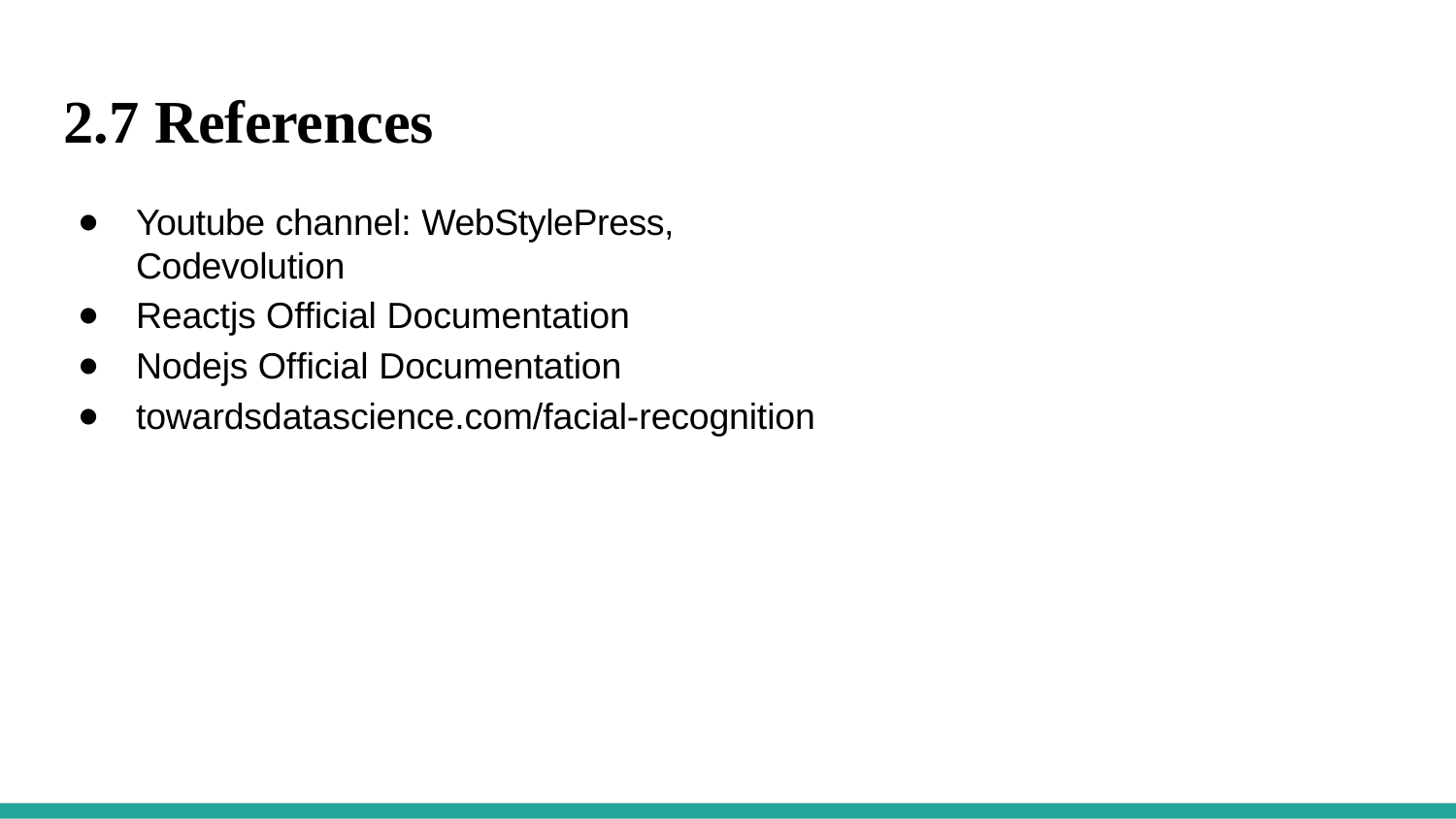

# 2.7 References
Youtube channel: WebStylePress, Codevolution
Reactjs Ofﬁcial Documentation
Nodejs Ofﬁcial Documentation
towardsdatascience.com/facial-recognition